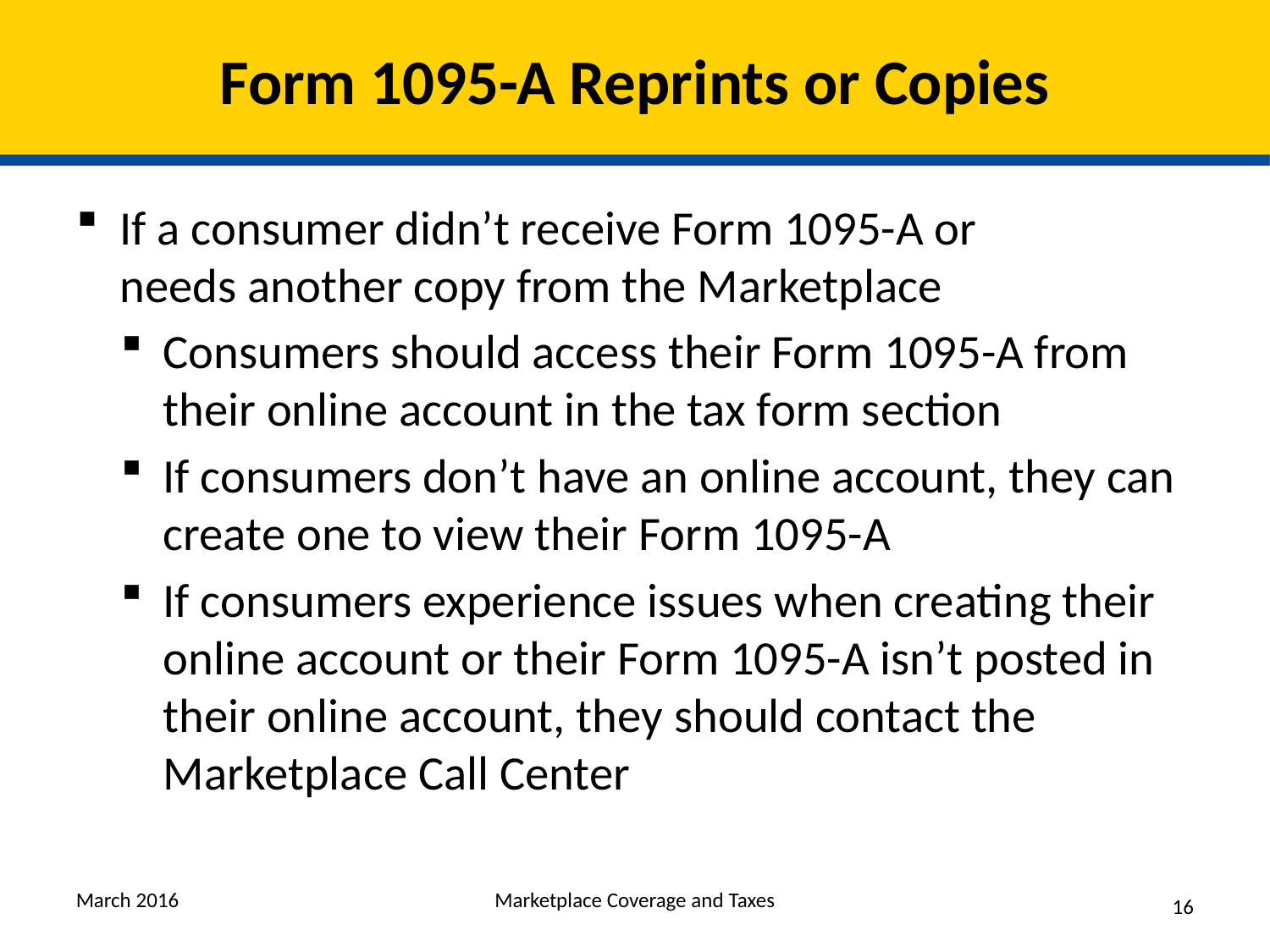

# Form 1095-A Reprints or Copies
If a consumer didn’t receive Form 1095-A or
needs another copy from the Marketplace
Consumers should access their Form 1095-A from their online account in the tax form section
If consumers don’t have an online account, they can create one to view their Form 1095-A
If consumers experience issues when creating their online account or their Form 1095-A isn’t posted in their online account, they should contact the Marketplace Call Center

March 2016
Marketplace Coverage and Taxes
16